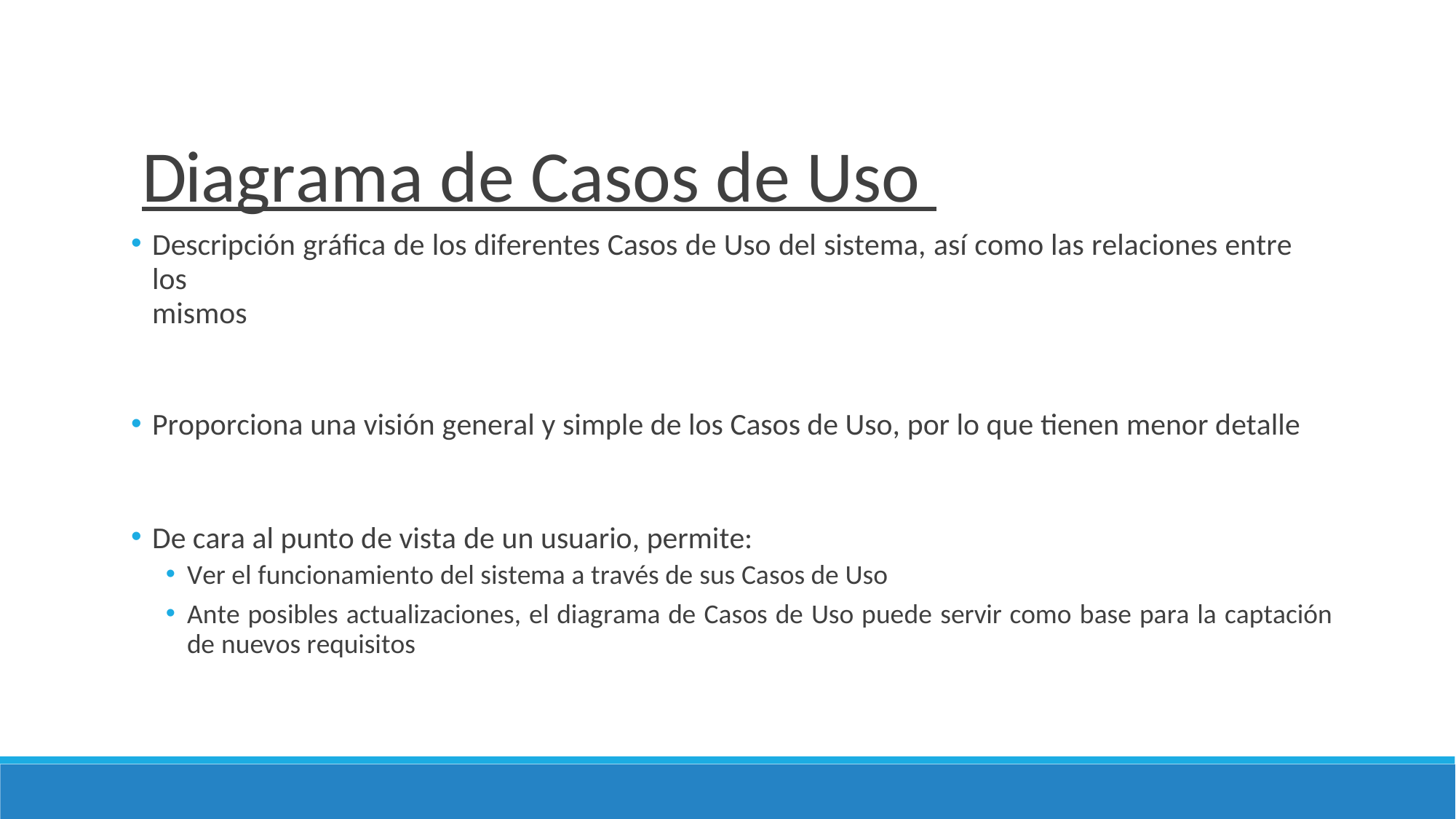

# Diagrama de Casos de Uso
Descripción gráfica de los diferentes Casos de Uso del sistema, así como las relaciones entre los
mismos

Proporciona una visión general y simple de los Casos de Uso, por lo que tienen menor detalle

De cara al punto de vista de un usuario, permite:
Ver el funcionamiento del sistema a través de sus Casos de Uso
Ante posibles actualizaciones, el diagrama de Casos de Uso puede servir como base para la captación de nuevos requisitos